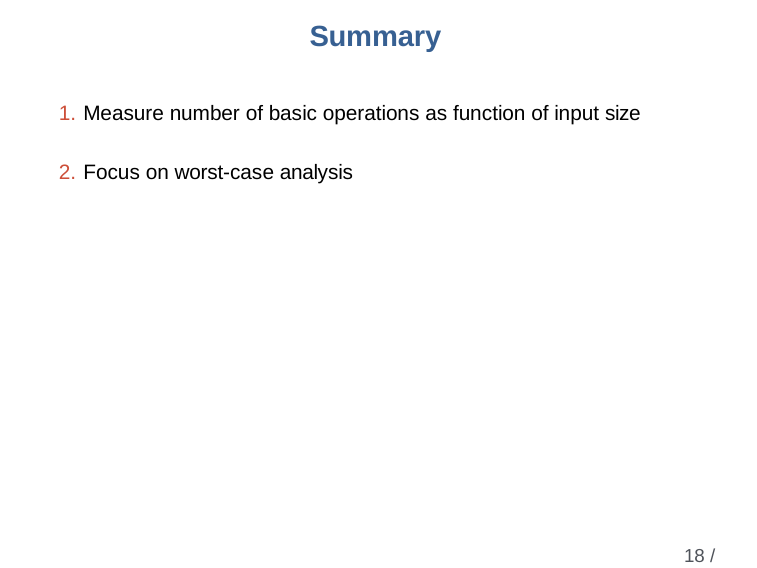

# Summary
Measure number of basic operations as function of input size

Focus on worst-case analysis
18 / 31